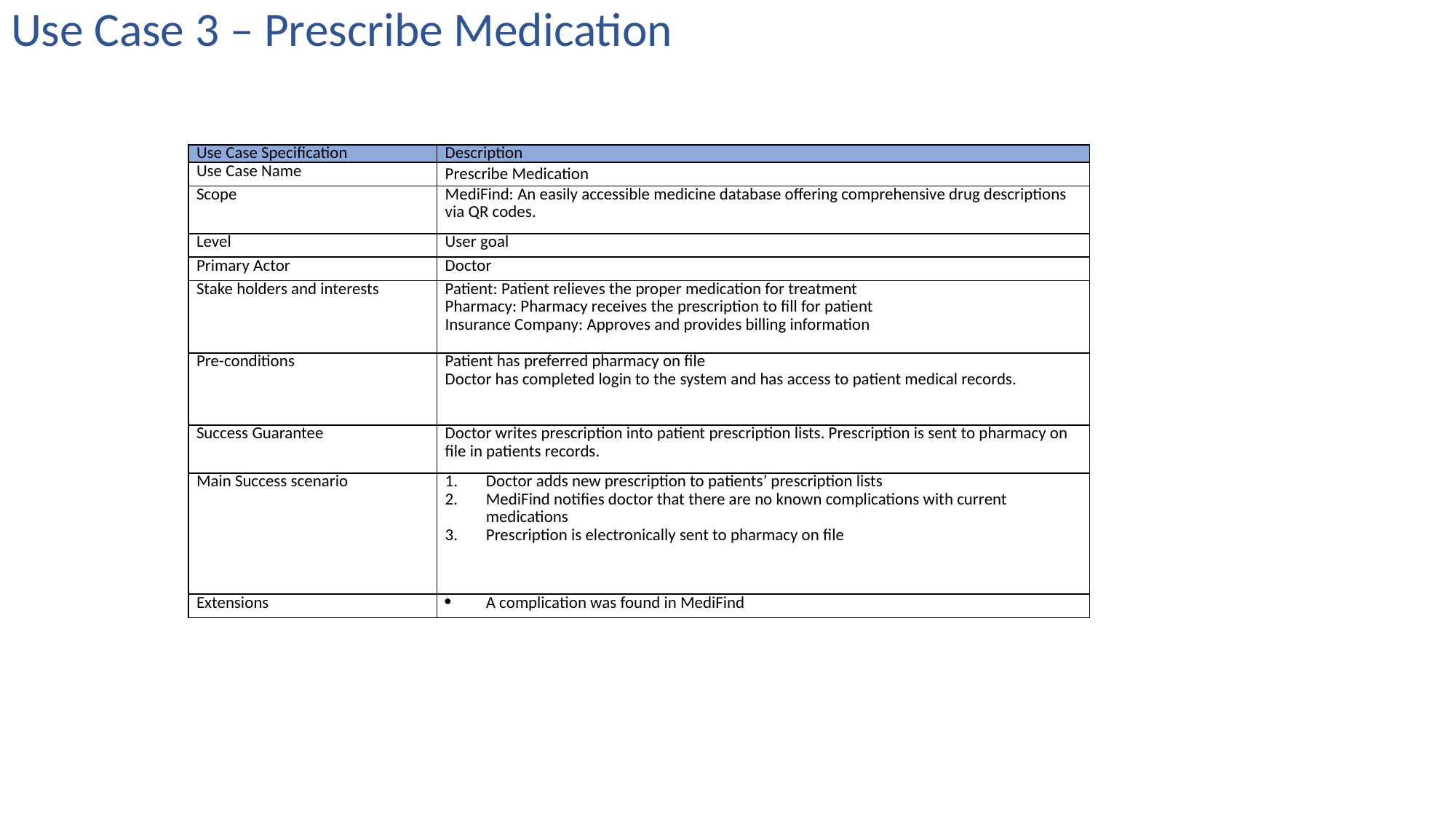

Use Case 3 – Prescribe Medication
| Use Case Specification | Description |
| --- | --- |
| Use Case Name | Prescribe Medication |
| Scope | MediFind: An easily accessible medicine database offering comprehensive drug descriptions via QR codes. |
| Level | User goal |
| Primary Actor | Doctor |
| Stake holders and interests | Patient: Patient relieves the proper medication for treatment Pharmacy: Pharmacy receives the prescription to fill for patient Insurance Company: Approves and provides billing information |
| Pre-conditions | Patient has preferred pharmacy on file Doctor has completed login to the system and has access to patient medical records. |
| Success Guarantee | Doctor writes prescription into patient prescription lists. Prescription is sent to pharmacy on file in patients records. |
| Main Success scenario | Doctor adds new prescription to patients’ prescription lists MediFind notifies doctor that there are no known complications with current medications Prescription is electronically sent to pharmacy on file |
| Extensions | A complication was found in MediFind |